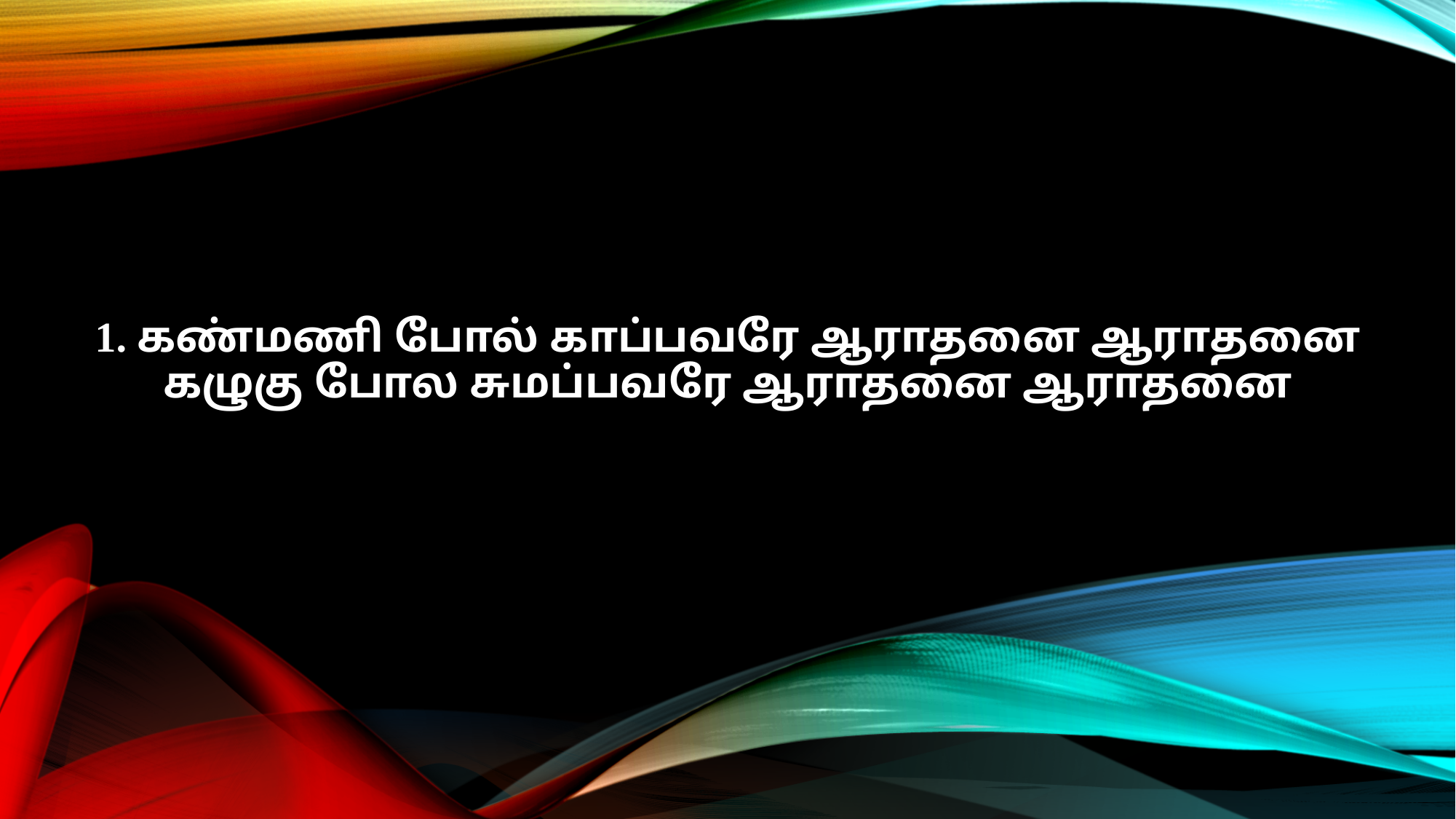

1. கண்மணி போல் காப்பவரே ஆராதனை ஆராதனை
கழுகு போல சுமப்பவரே ஆராதனை ஆராதனை